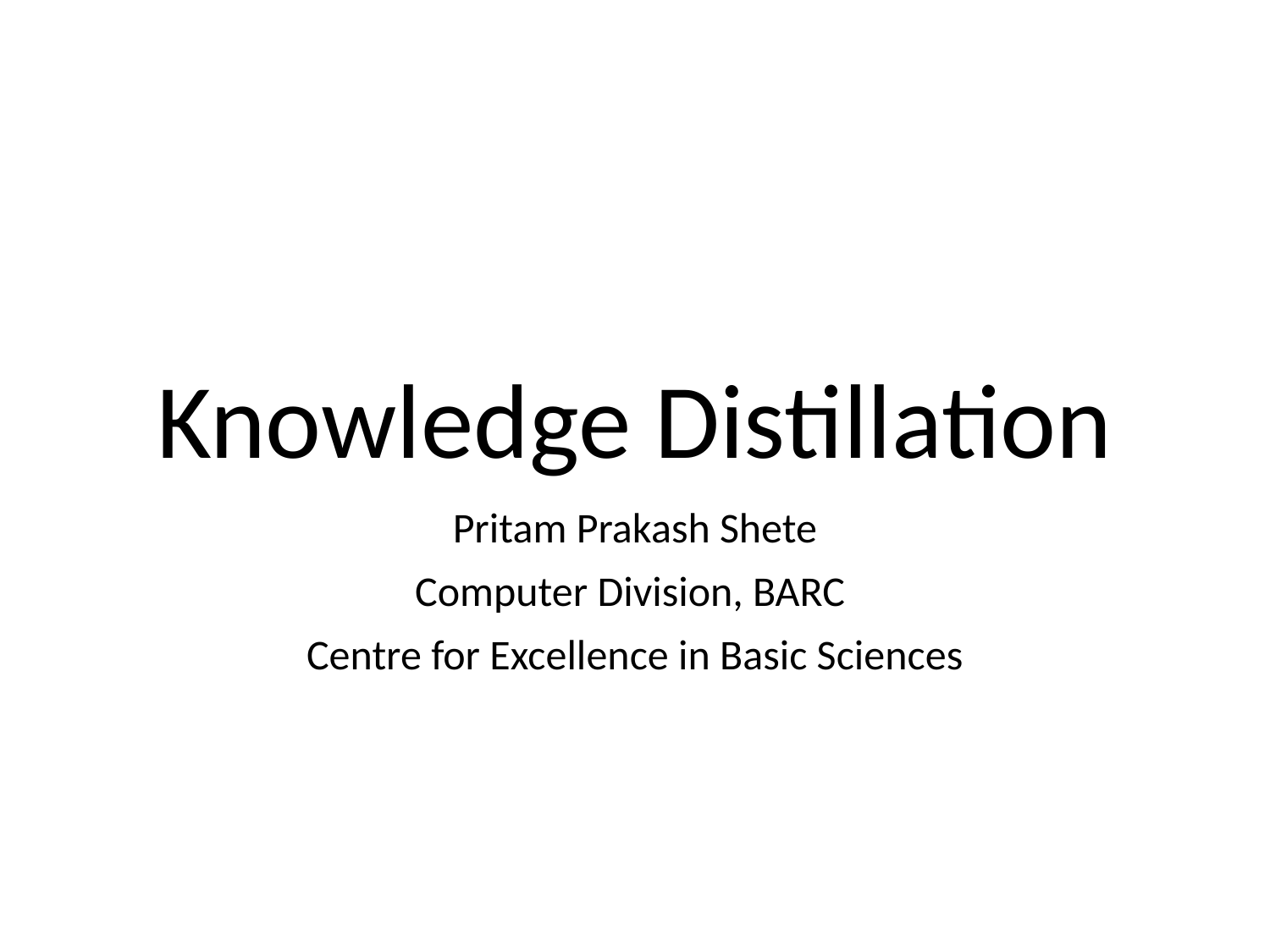

# Knowledge Distillation
Pritam Prakash Shete
Computer Division, BARC
Centre for Excellence in Basic Sciences